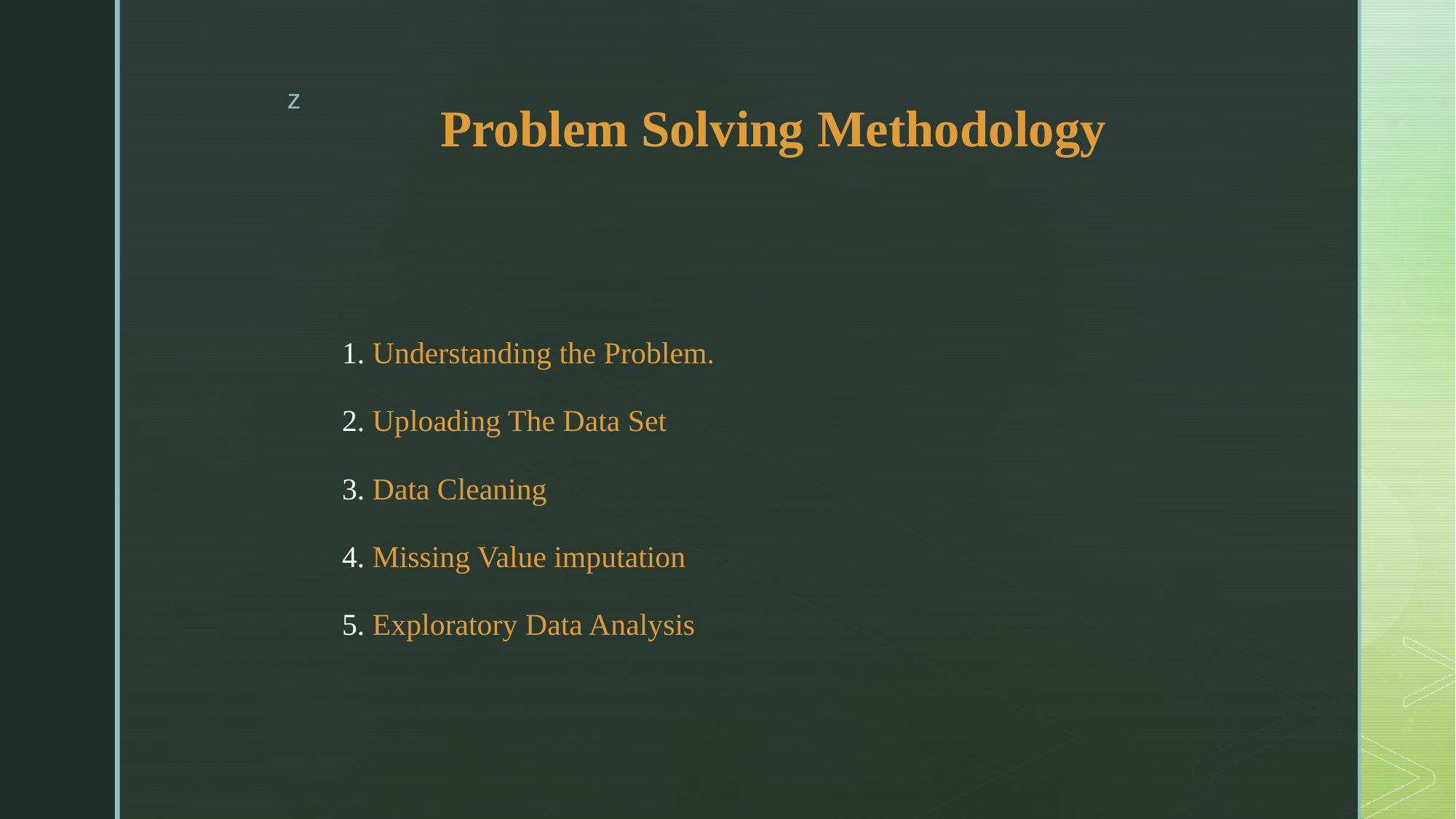

# Problem Solving Methodology
1. Understanding the Problem.
2. Uploading The Data Set
3. Data Cleaning
4. Missing Value imputation
5. Exploratory Data Analysis